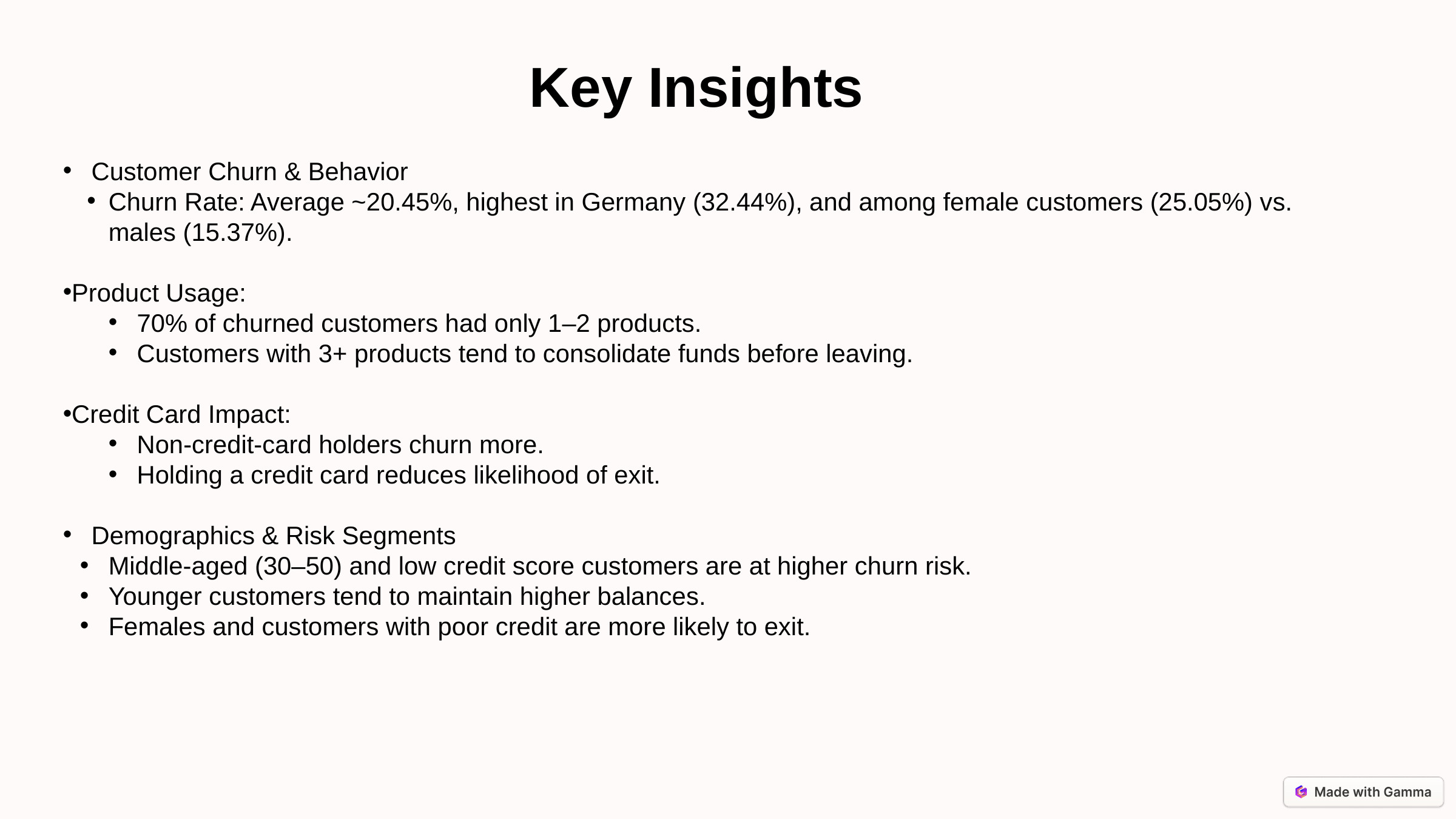

Key Insights
Customer Churn & Behavior
Churn Rate: Average ~20.45%, highest in Germany (32.44%), and among female customers (25.05%) vs. males (15.37%).
Product Usage:
70% of churned customers had only 1–2 products.
Customers with 3+ products tend to consolidate funds before leaving.
Credit Card Impact:
Non-credit-card holders churn more.
Holding a credit card reduces likelihood of exit.
Demographics & Risk Segments
Middle-aged (30–50) and low credit score customers are at higher churn risk.
Younger customers tend to maintain higher balances.
Females and customers with poor credit are more likely to exit.